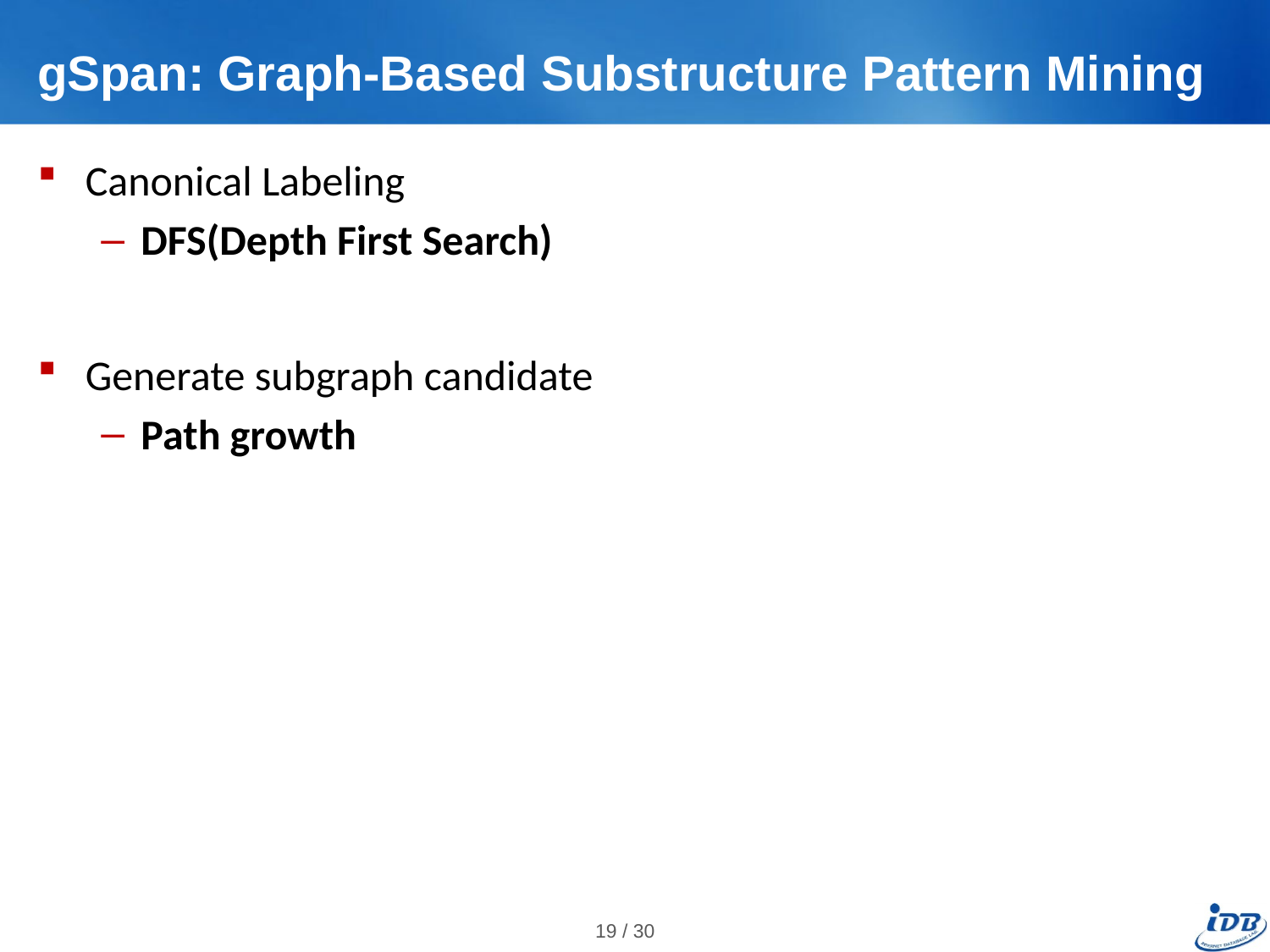

# gSpan: Graph-Based Substructure Pattern Mining
Canonical Labeling
DFS(Depth First Search)

Generate subgraph candidate
Path growth